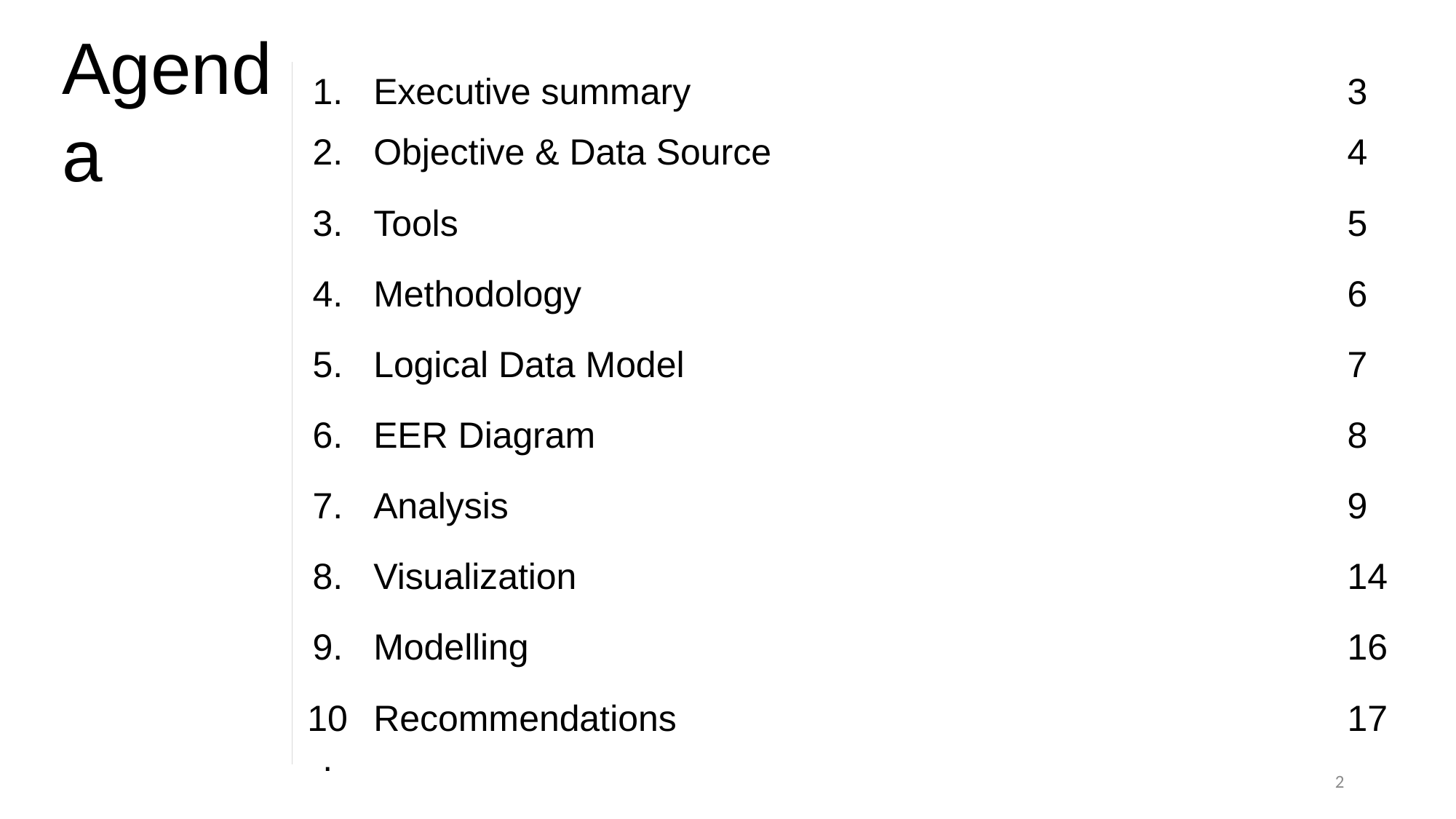

| 1. | Executive summary | 3 |
| --- | --- | --- |
| 2. | Objective & Data Source | 4 |
| 3. | Tools | 5 |
| 4. | Methodology | 6 |
| 5. | Logical Data Model | 7 |
| 6. | EER Diagram | 8 |
| 7. | Analysis | 9 |
| 8. | Visualization | 14 |
| 9. | Modelling | 16 |
| 10. | Recommendations | 17 |
Agenda
2